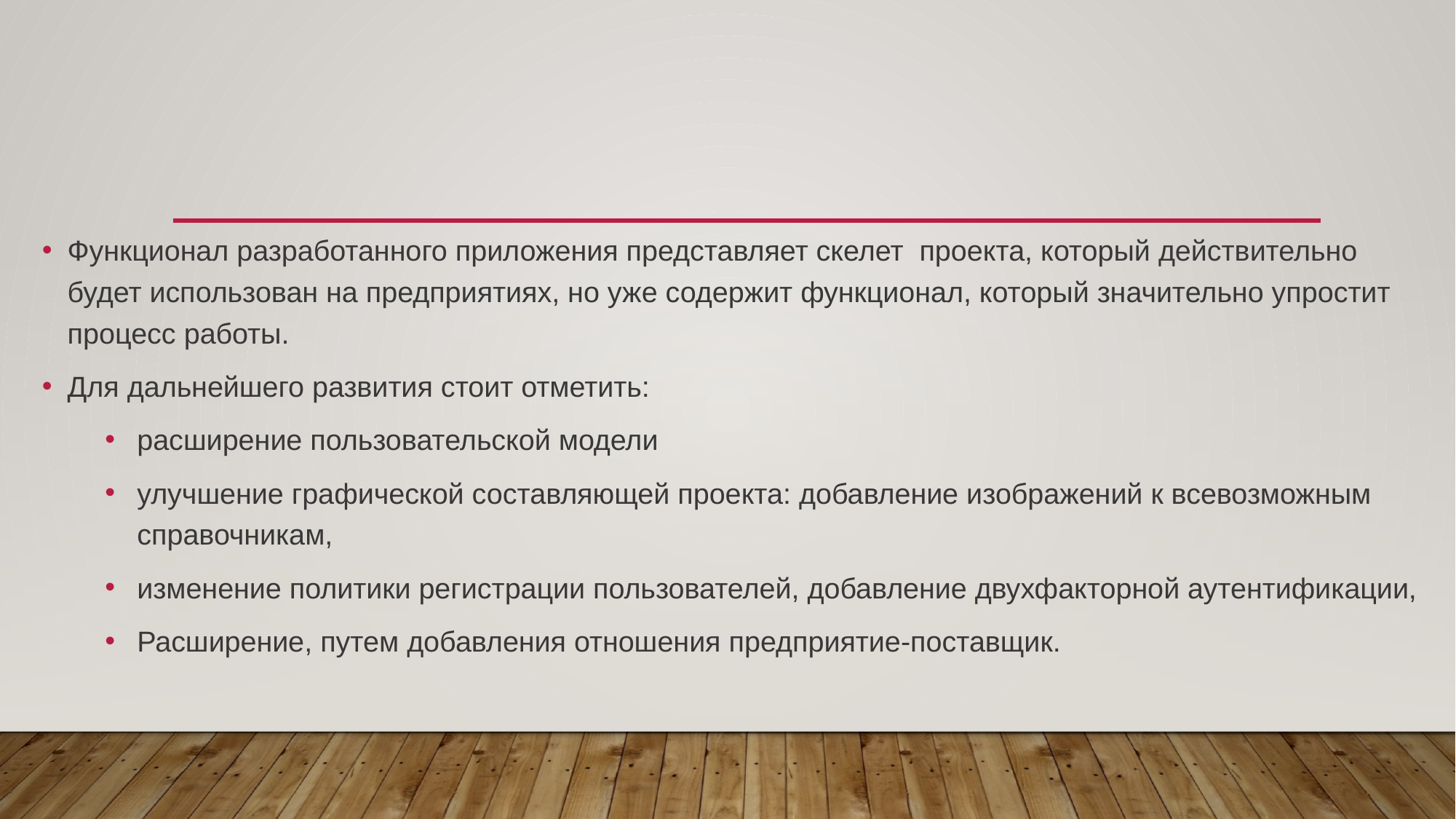

Функционал разработанного приложения представляет скелет  проекта, который действительно будет использован на предприятиях, но уже содержит функционал, который значительно упростит процесс работы.
Для дальнейшего развития стоит отметить:
расширение пользовательской модели
улучшение графической составляющей проекта: добавление изображений к всевозможным справочникам,
изменение политики регистрации пользователей, добавление двухфакторной аутентификации,
Расширение, путем добавления отношения предприятие-поставщик.